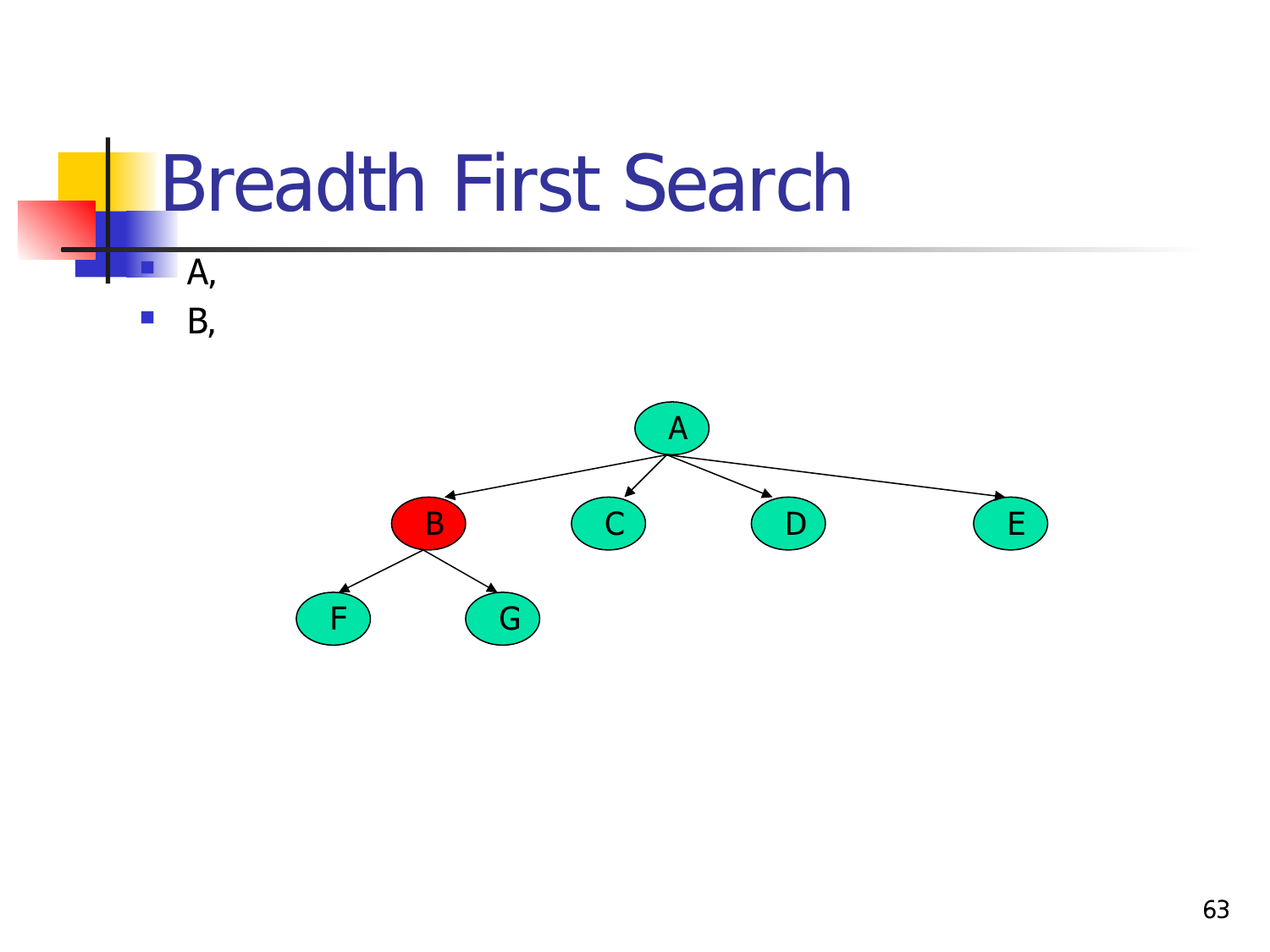

# Breadth First Search
A,
B,

A

B

C

D

E

F

G
63